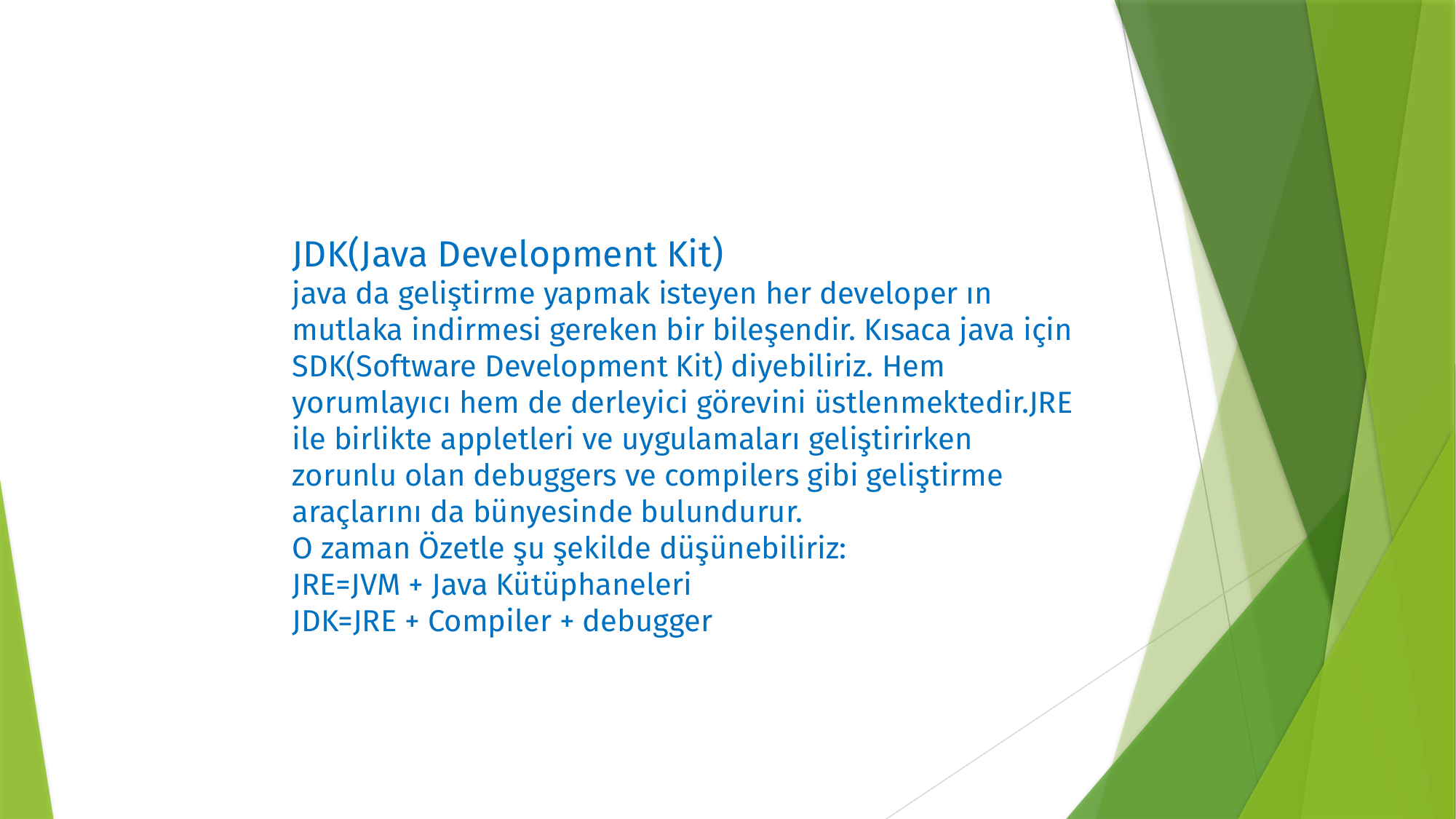

JDK(Java Development Kit)
java da geliştirme yapmak isteyen her developer ın mutlaka indirmesi gereken bir bileşendir. Kısaca java için SDK(Software Development Kit) diyebiliriz. Hem yorumlayıcı hem de derleyici görevini üstlenmektedir.JRE ile birlikte appletleri ve uygulamaları geliştirirken zorunlu olan debuggers ve compilers gibi geliştirme araçlarını da bünyesinde bulundurur.
O zaman Özetle şu şekilde düşünebiliriz:
JRE=JVM + Java Kütüphaneleri
JDK=JRE + Compiler + debugger